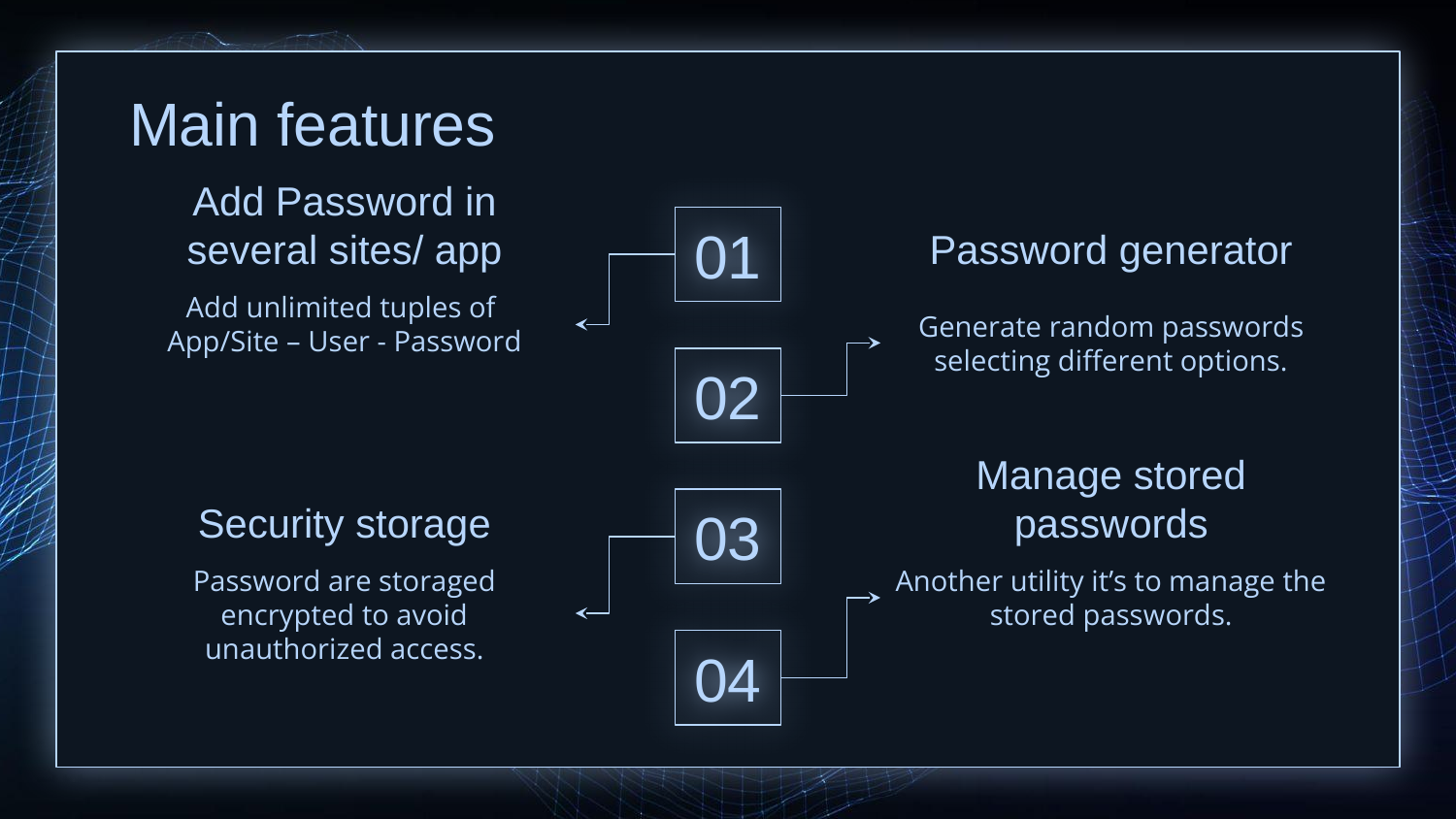

# Main features
01
Add Password in several sites/ app
Password generator
Add unlimited tuples of
App/Site – User - Password
Generate random passwords selecting different options.
02
03
Security storage
Manage stored passwords
Password are storaged encrypted to avoid unauthorized access.
Another utility it’s to manage the stored passwords.
04